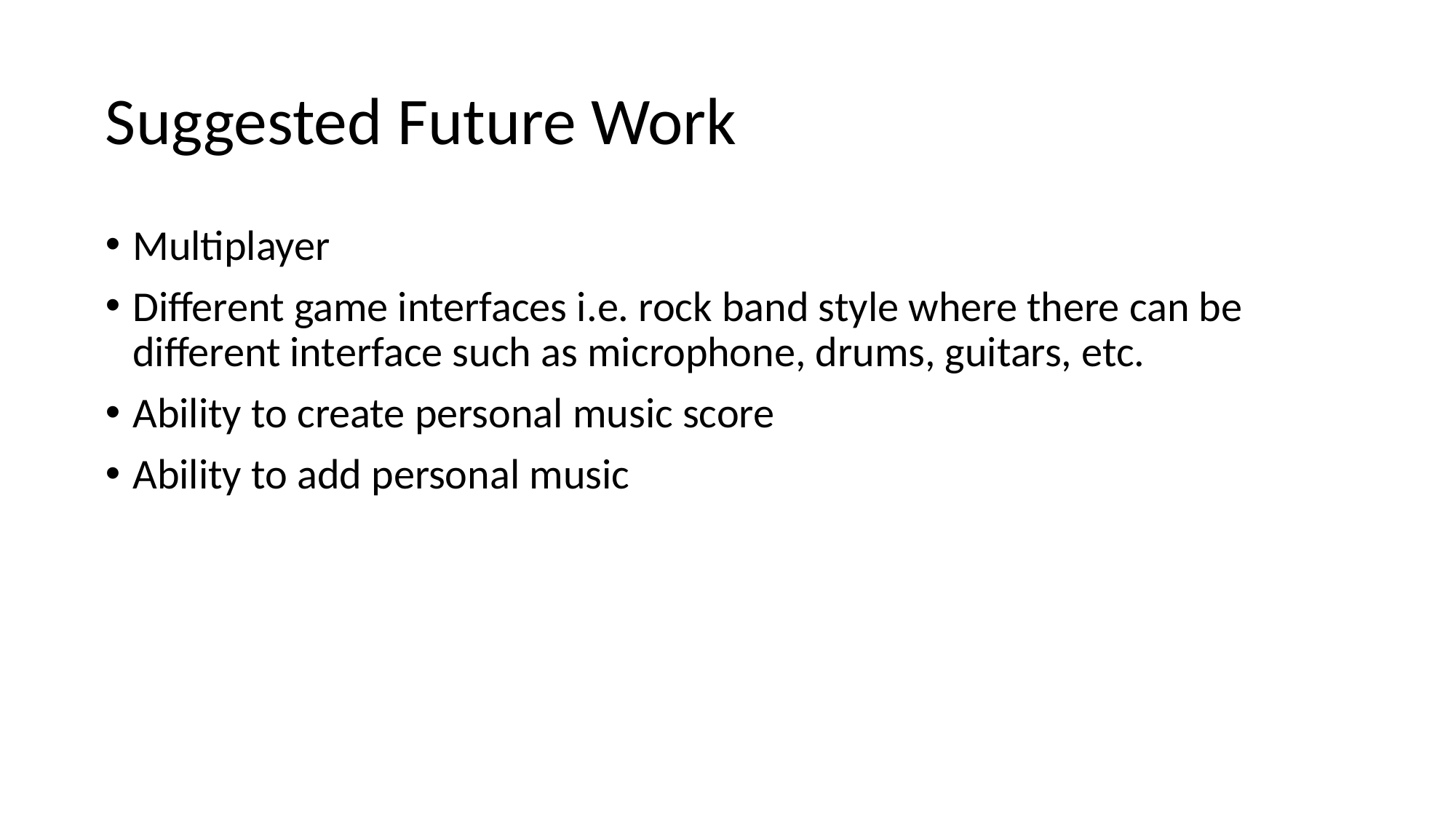

# Suggested Future Work
Multiplayer
Different game interfaces i.e. rock band style where there can be different interface such as microphone, drums, guitars, etc.
Ability to create personal music score
Ability to add personal music